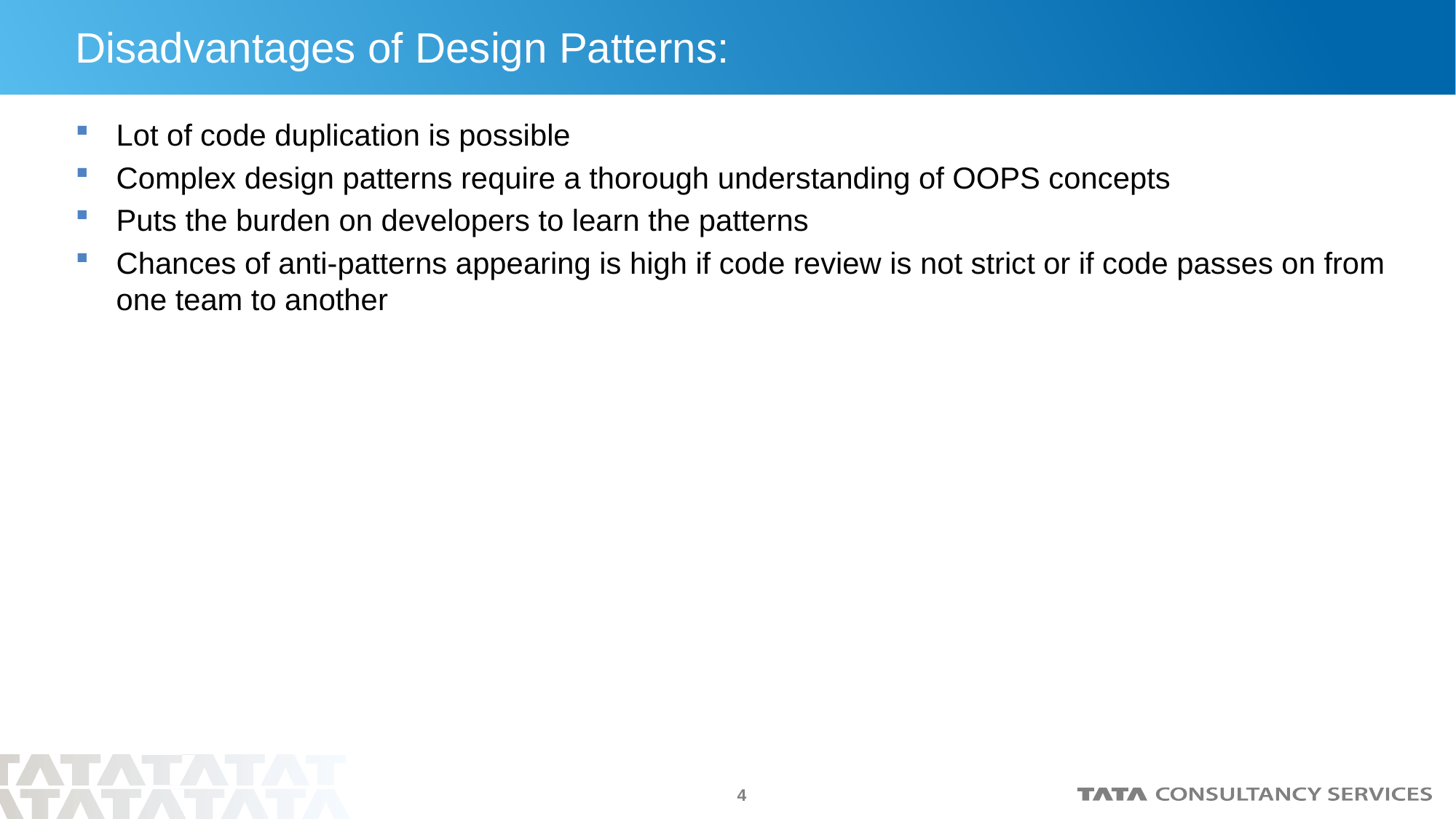

# Disadvantages of Design Patterns:
Lot of code duplication is possible
Complex design patterns require a thorough understanding of OOPS concepts
Puts the burden on developers to learn the patterns
Chances of anti-patterns appearing is high if code review is not strict or if code passes on from one team to another